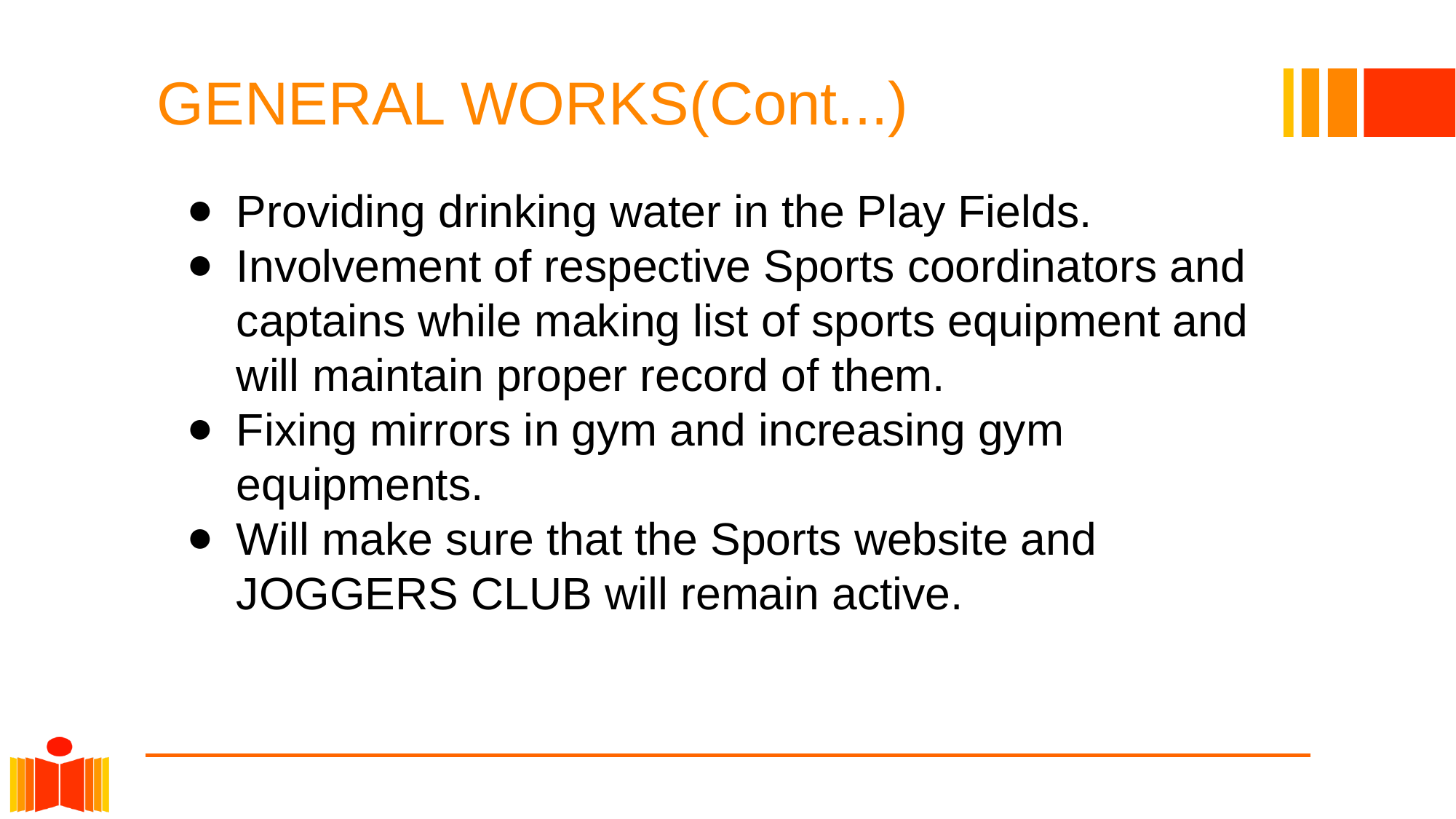

# GENERAL WORKS(Cont...)
Providing drinking water in the Play Fields.
Involvement of respective Sports coordinators and captains while making list of sports equipment and will maintain proper record of them.
Fixing mirrors in gym and increasing gym equipments.
Will make sure that the Sports website and JOGGERS CLUB will remain active.